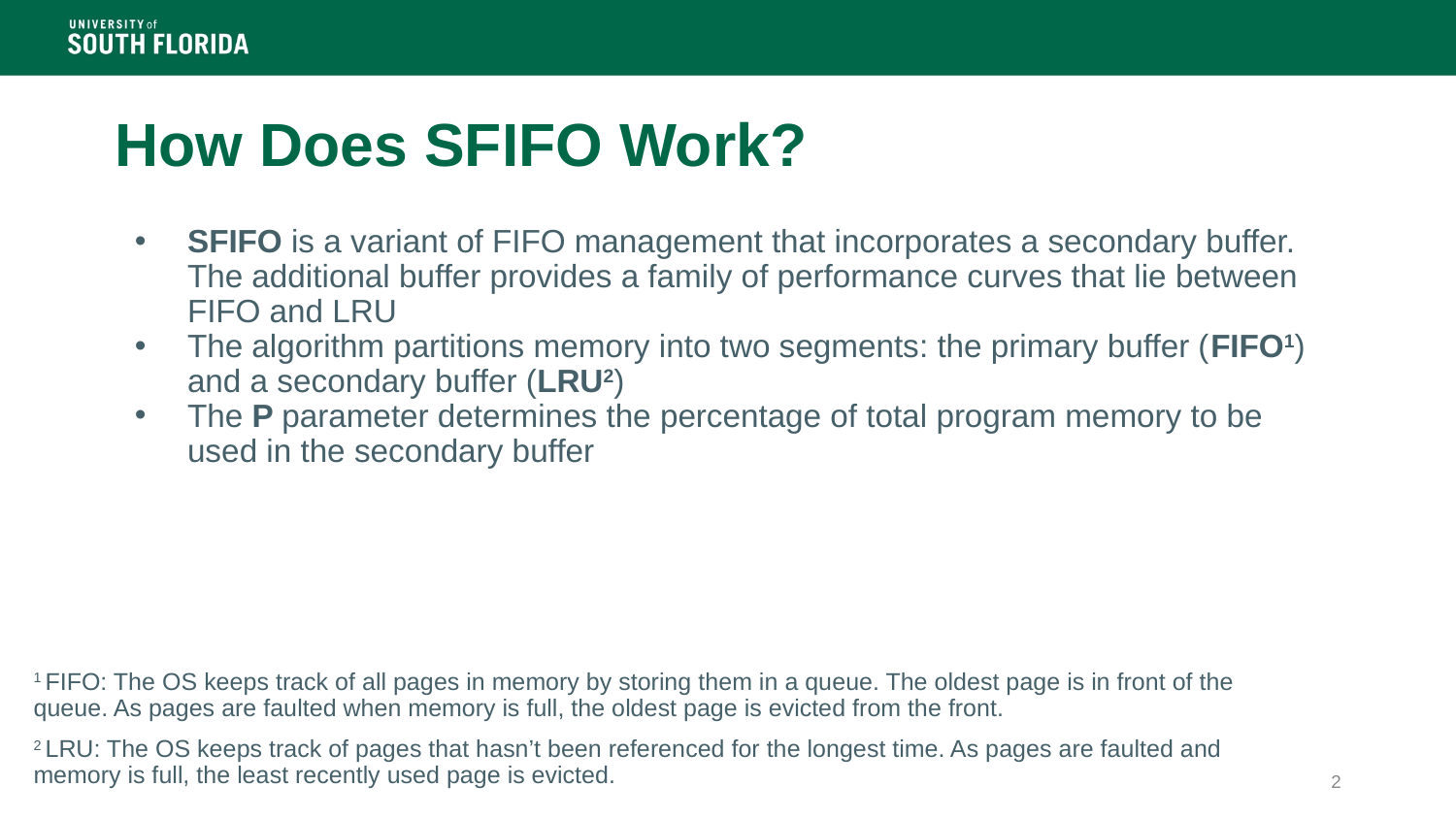

# How Does SFIFO Work?
SFIFO is a variant of FIFO management that incorporates a secondary buffer. The additional buffer provides a family of performance curves that lie between FIFO and LRU
The algorithm partitions memory into two segments: the primary buffer (FIFO1) and a secondary buffer (LRU2)
The P parameter determines the percentage of total program memory to be used in the secondary buffer
1 FIFO: The OS keeps track of all pages in memory by storing them in a queue. The oldest page is in front of the queue. As pages are faulted when memory is full, the oldest page is evicted from the front.
2 LRU: The OS keeps track of pages that hasn’t been referenced for the longest time. As pages are faulted and memory is full, the least recently used page is evicted.
2